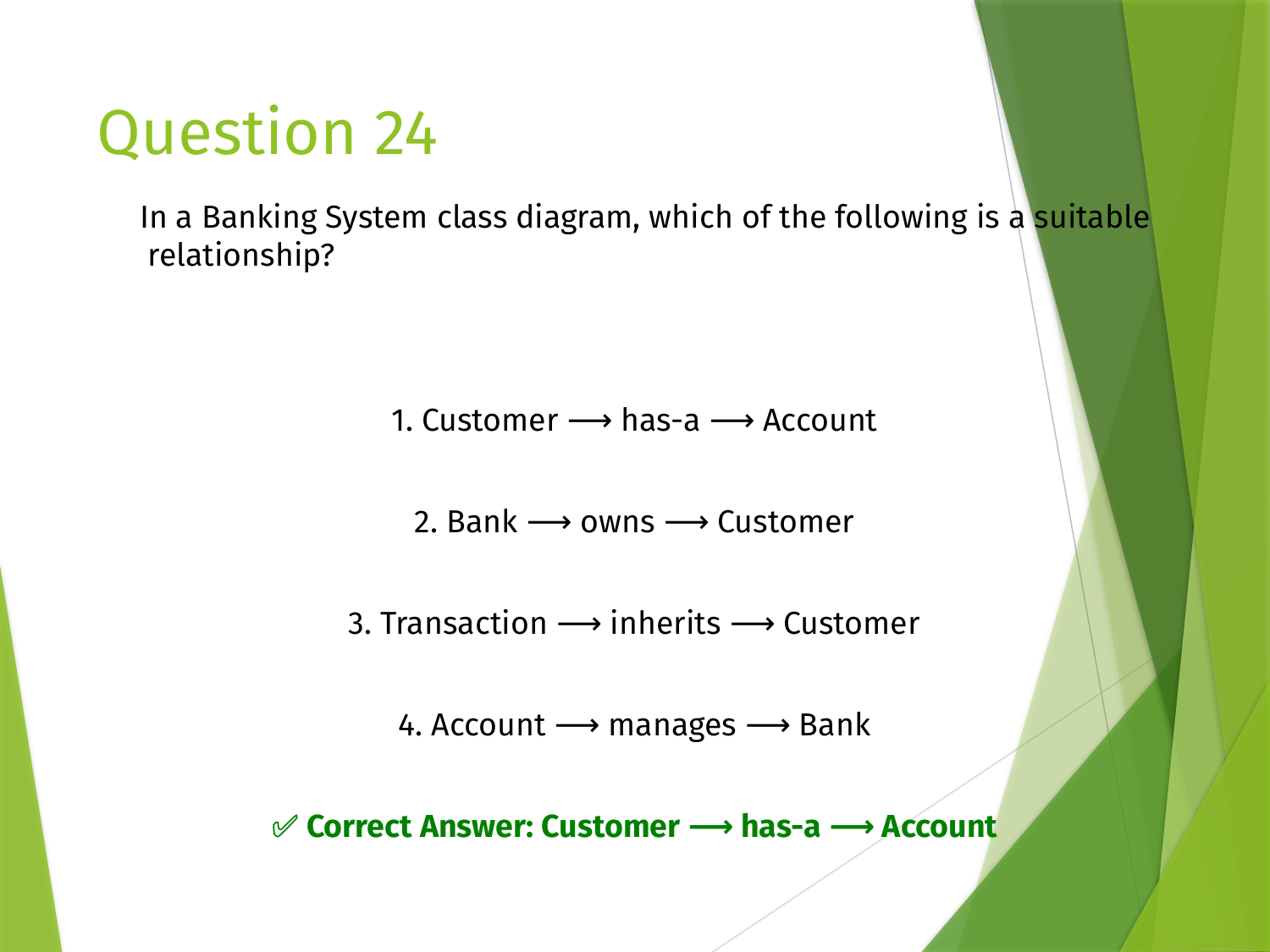

# Question 24
In a Banking System class diagram, which of the following is a suitable
 relationship?

1. Customer ⟶ has-a ⟶ Account

2. Bank ⟶ owns ⟶ Customer

3. Transaction ⟶ inherits ⟶ Customer

4. Account ⟶ manages ⟶ Bank

✅ Correct Answer: Customer ⟶ has-a ⟶ Account